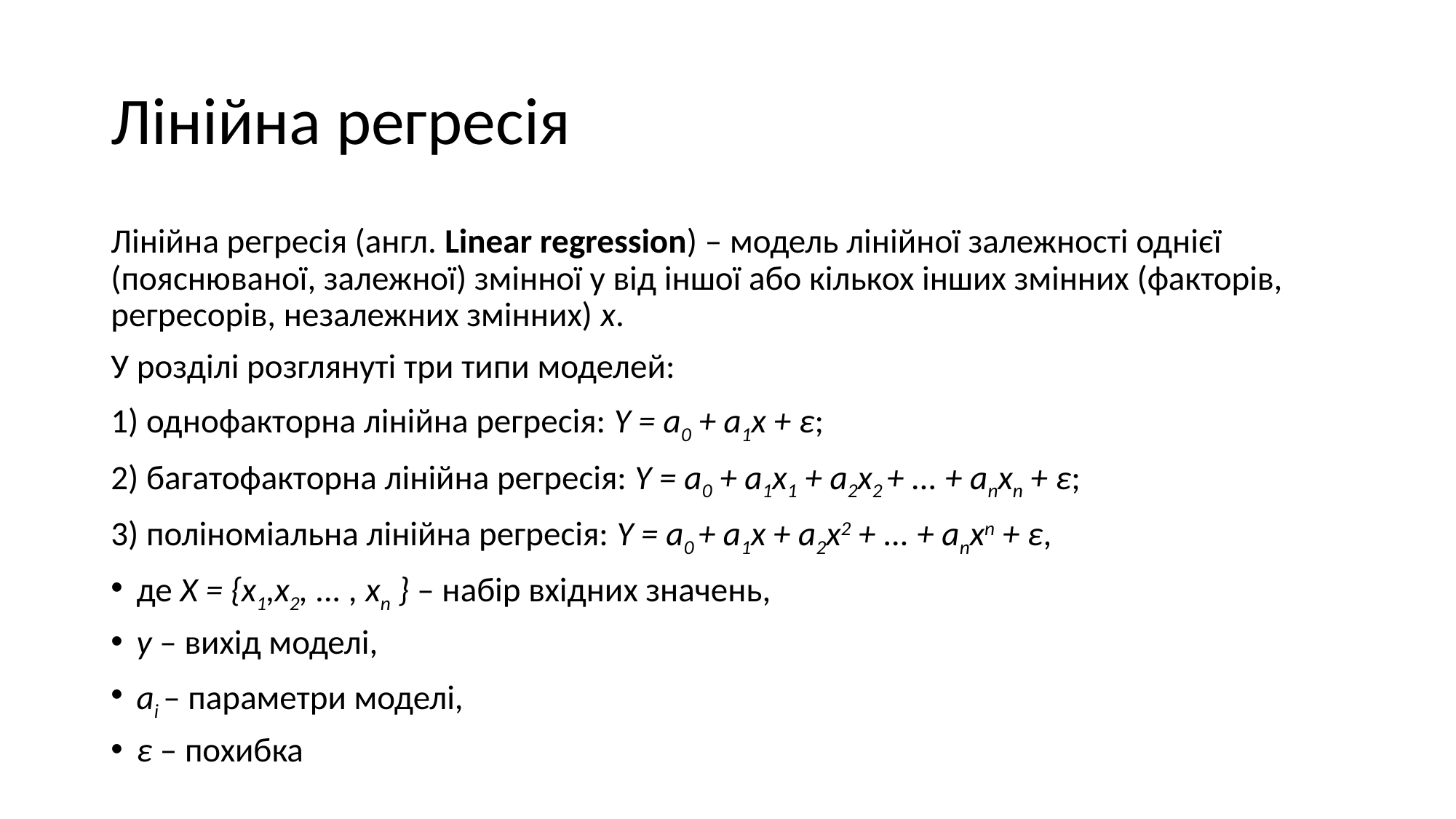

# Лінійна регресія
Лінійна регресія (англ. Linear regression) – модель лінійної залежності однієї (пояснюваної, залежної) змінної y від іншої або кількох інших змінних (факторів, регресорів, незалежних змінних) x.
У розділі розглянуті три типи моделей:
1) однофакторна лінійна регресія: Y = a0 + a1x + ε;
2) багатофакторна лінійна регресія: Y = a0 + a1x1 + a2x2 + ... + anxn + ε;
3) поліноміальна лінійна регресія: Y = a0 + a1x + a2x2 + ... + anxn + ε,
де X = {x1,x2, ... , xn } – набір вхідних значень,
y – вихід моделі,
ai – параметри моделі,
ε – похибка